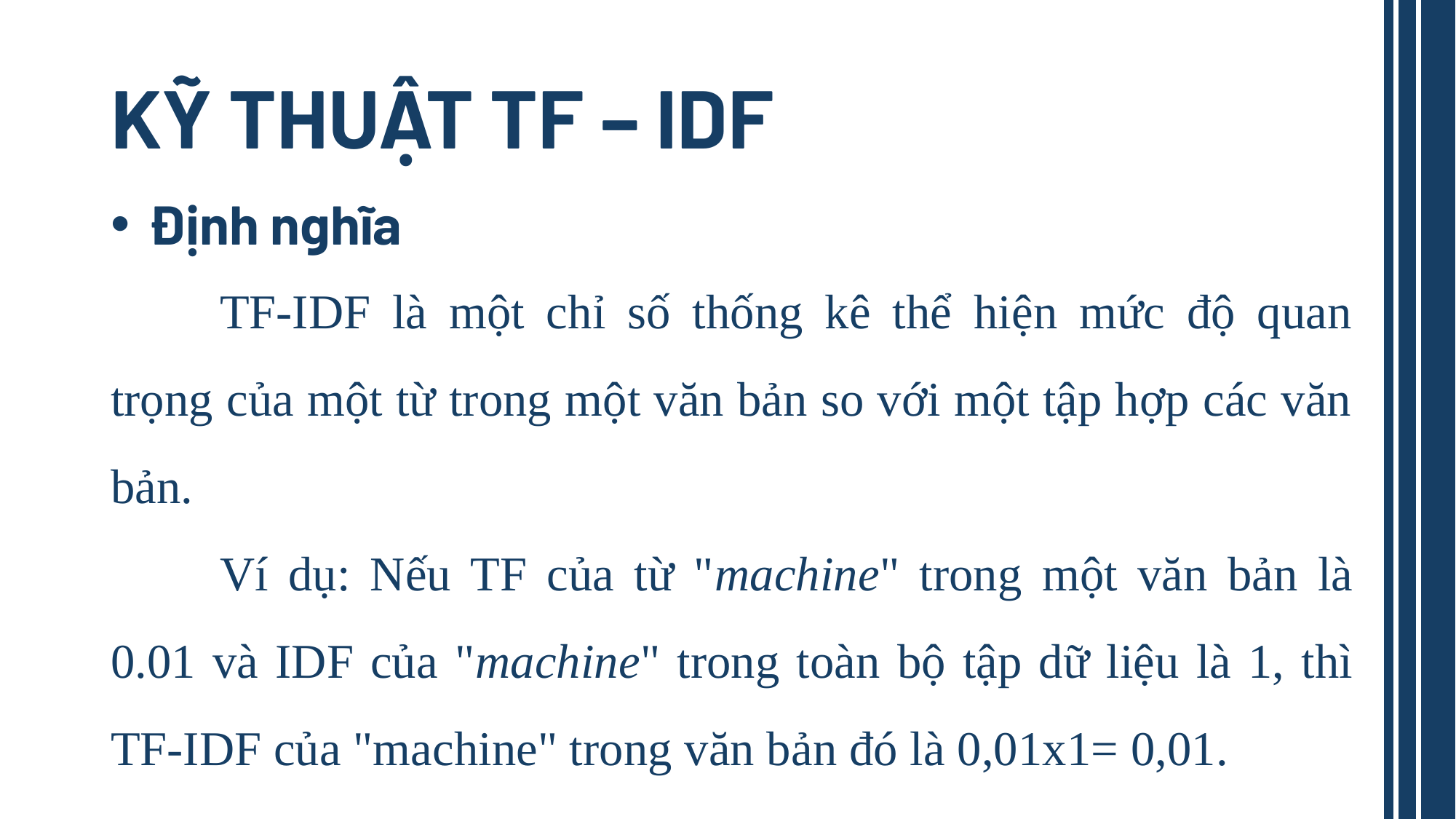

# KỸ THUẬT TF – IDF
 Định nghĩa
	TF-IDF là một chỉ số thống kê thể hiện mức độ quan trọng của một từ trong một văn bản so với một tập hợp các văn bản.
	Ví dụ: Nếu TF của từ "machine" trong một văn bản là 0.01 và IDF của "machine" trong toàn bộ tập dữ liệu là 1, thì TF-IDF của "machine" trong văn bản đó là 0,01x1= 0,01.